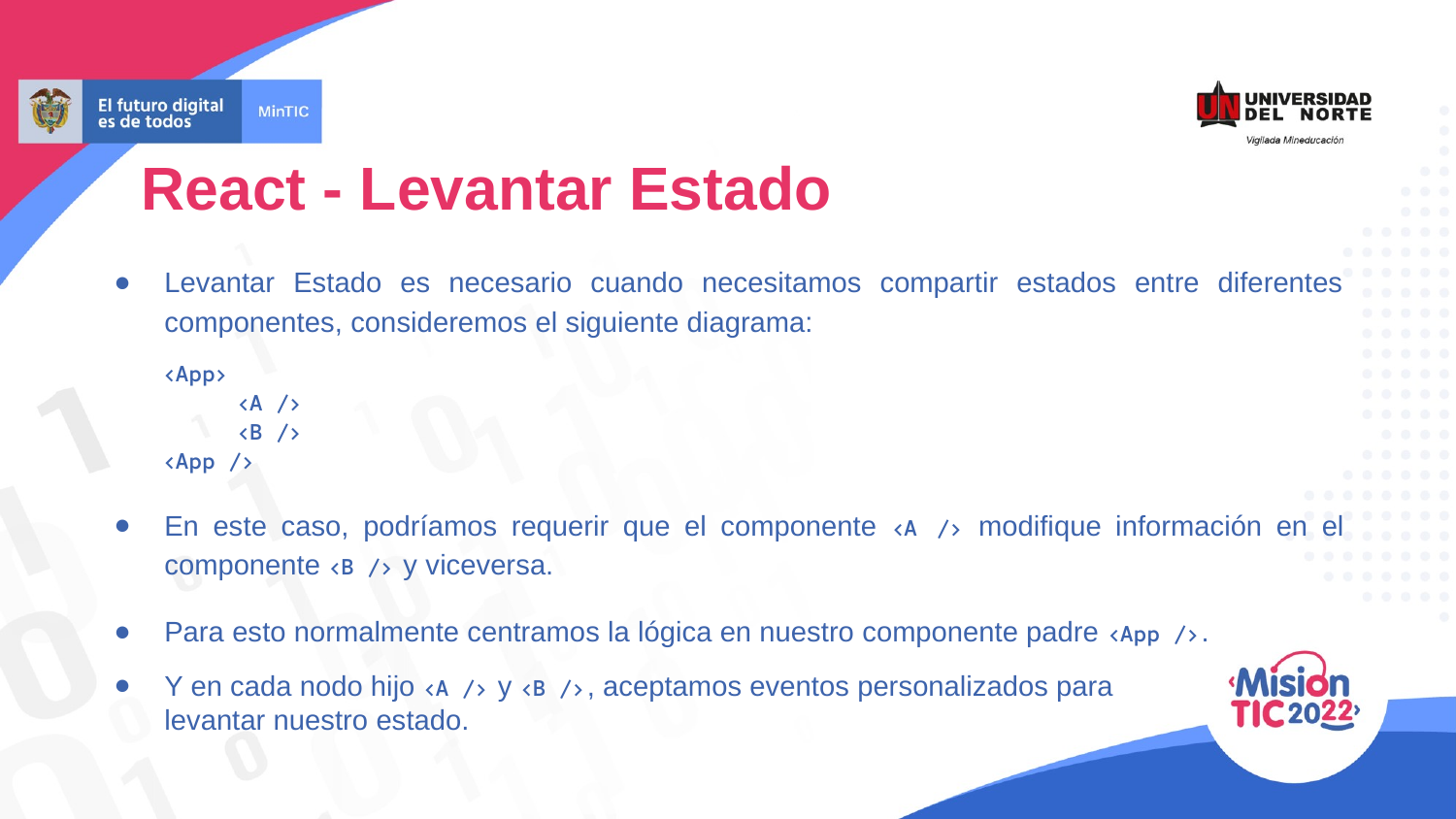

React - Levantar Estado
Levantar Estado es necesario cuando necesitamos compartir estados entre diferentes componentes, consideremos el siguiente diagrama:
<App>
<A />
<B />
<App />
En este caso, podríamos requerir que el componente <A /> modifique información en el componente <B /> y viceversa.
Para esto normalmente centramos la lógica en nuestro componente padre <App />.
Y en cada nodo hijo <A /> y <B />, aceptamos eventos personalizados para
levantar nuestro estado.